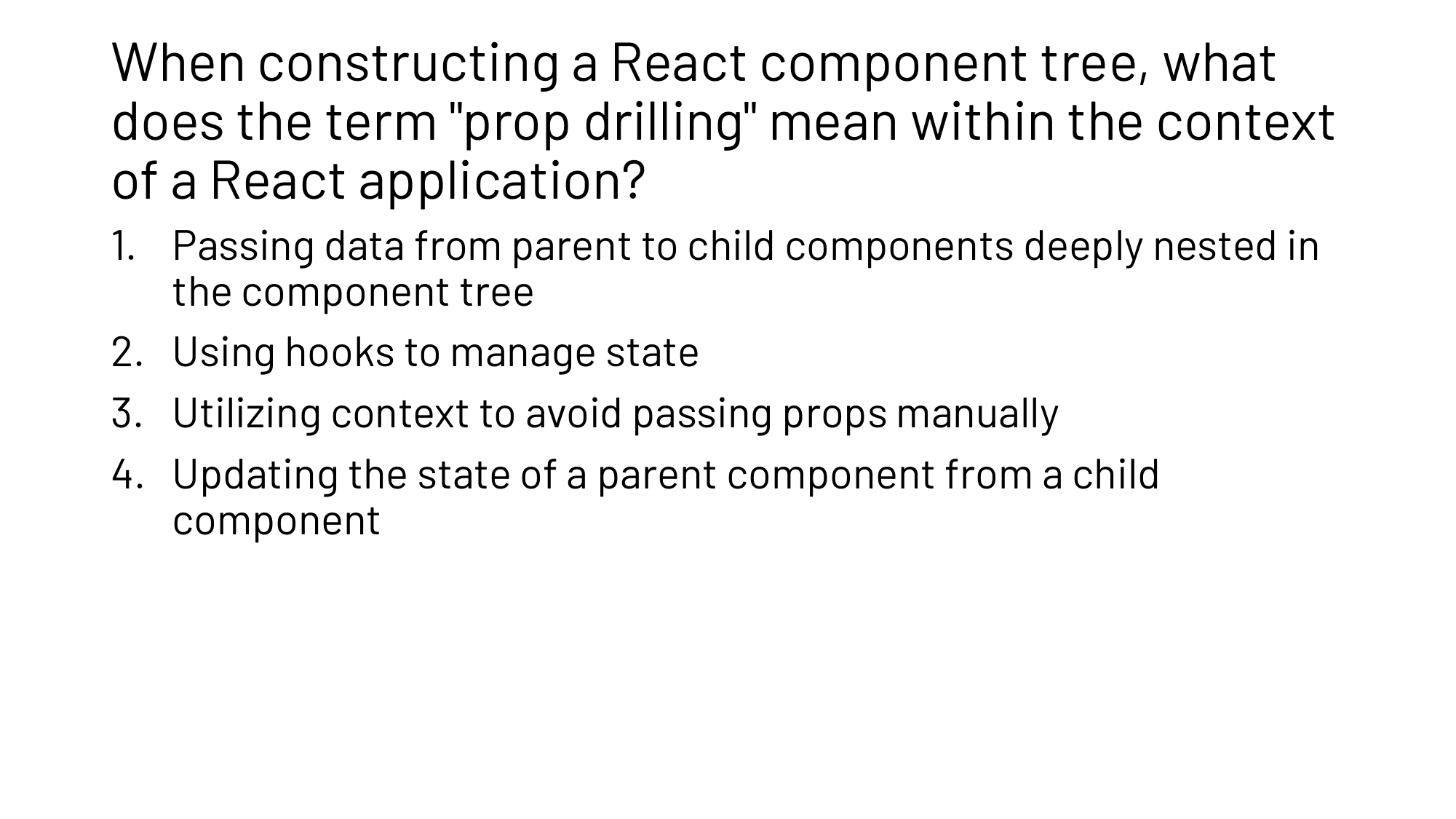

# When constructing a React component tree, what does the term "prop drilling" mean within the context of a React application?
Passing data from parent to child components deeply nested in the component tree
Using hooks to manage state
Utilizing context to avoid passing props manually
Updating the state of a parent component from a child component